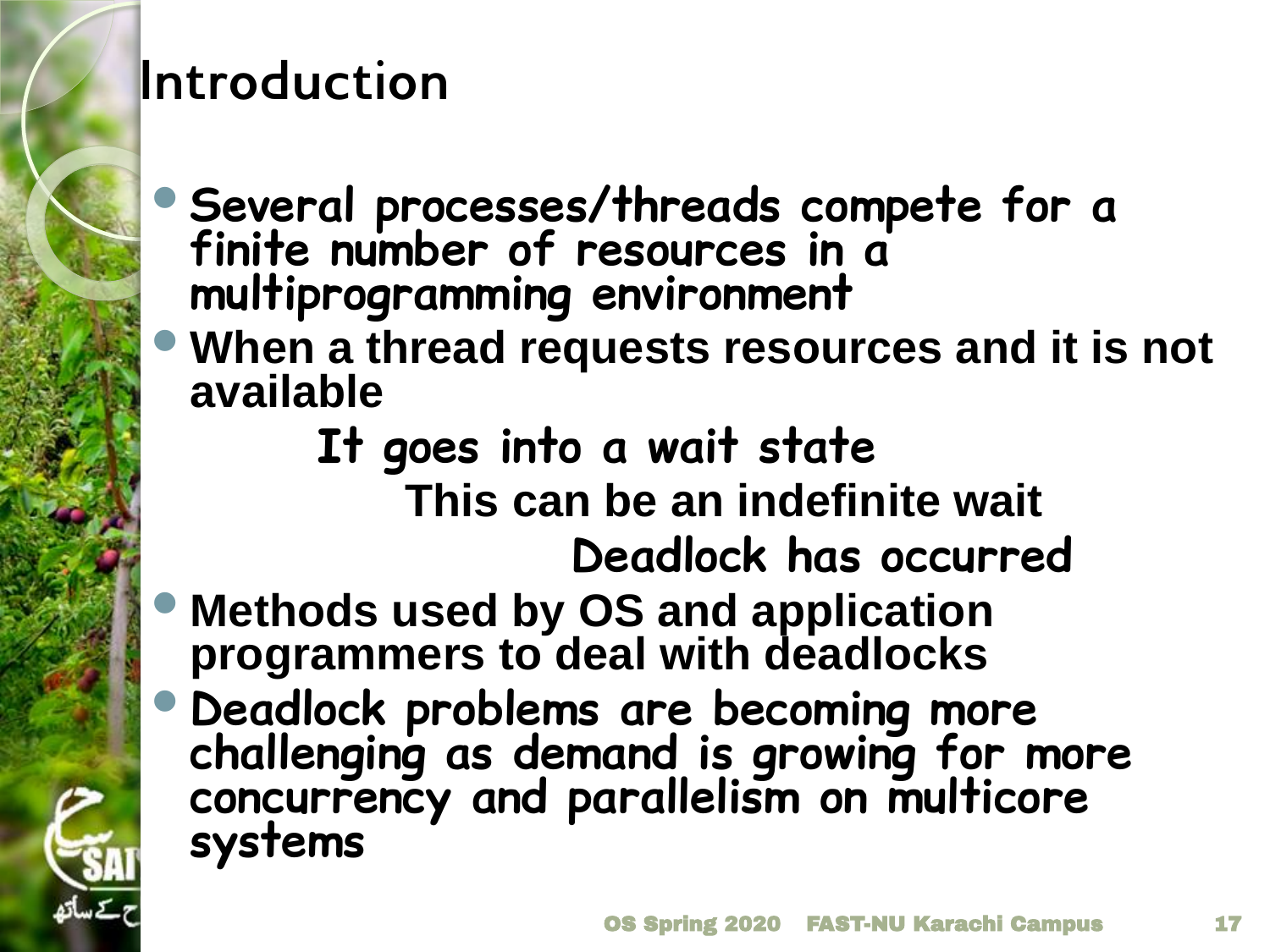

# Introduction
Several processes/threads compete for a finite number of resources in a multiprogramming environment
When a thread requests resources and it is not available
		It goes into a wait state
		This can be an indefinite wait
				Deadlock has occurred
Methods used by OS and application programmers to deal with deadlocks
Deadlock problems are becoming more challenging as demand is growing for more concurrency and parallelism on multicore systems

OS Spring 2020
FAST-NU Karachi Campus
17